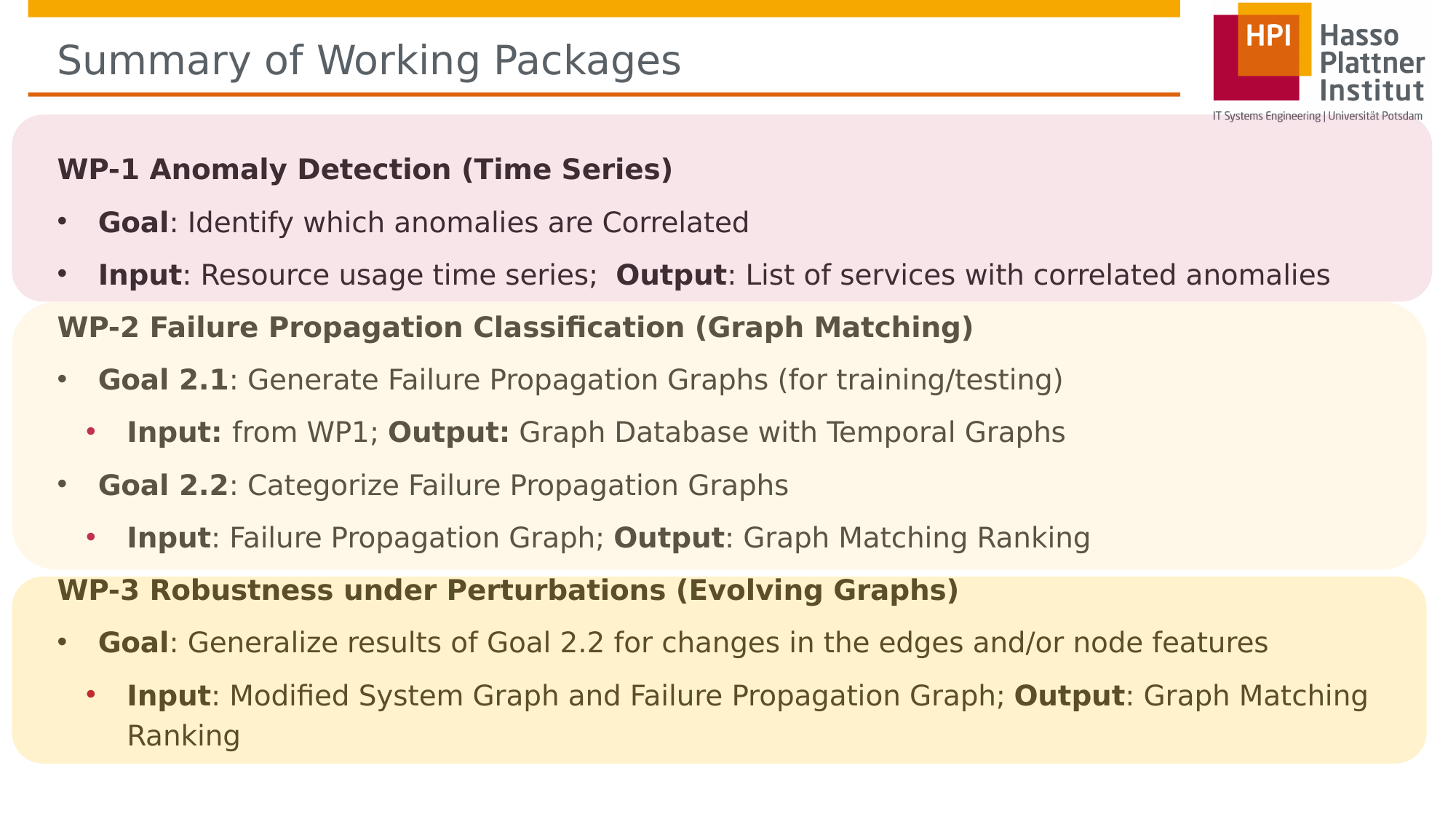

# Summary of Working Packages

WP-1 Anomaly Detection (Time Series)
Goal: Identify which anomalies are Correlated
Input: Resource usage time series;  Output: List of services with correlated anomalies
WP-2 Failure Propagation Classification (Graph Matching)
Goal 2.1: Generate Failure Propagation Graphs (for training/testing)
Input: from WP1; Output: Graph Database with Temporal Graphs
Goal 2.2: Categorize Failure Propagation Graphs
Input: Failure Propagation Graph; Output: Graph Matching Ranking
WP-3 Robustness under Perturbations (Evolving Graphs)
Goal: Generalize results of Goal 2.2 for changes in the edges and/or node features
Input: Modified System Graph and Failure Propagation Graph; Output: Graph Matching Ranking